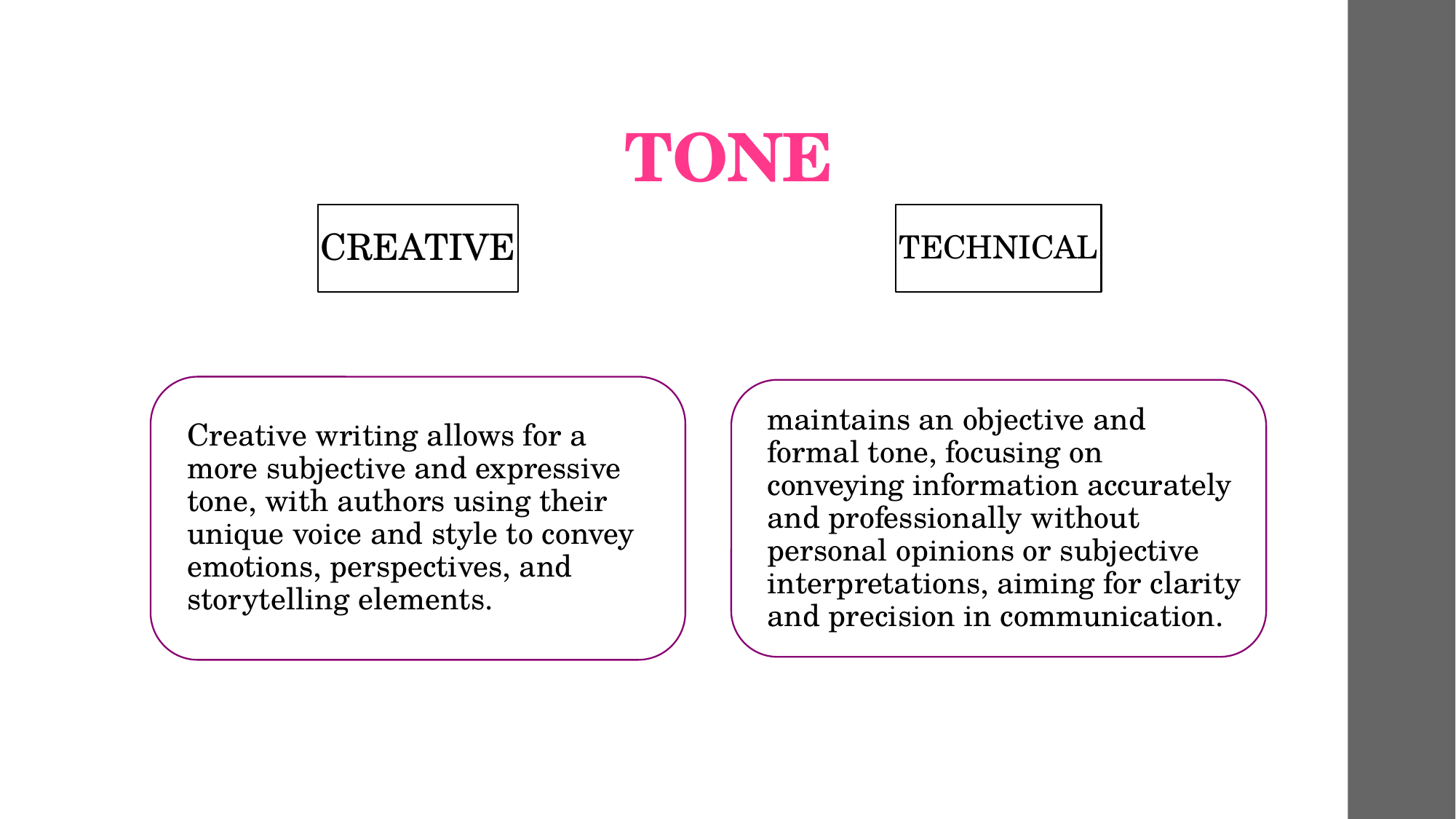

# TONE
CREATIVE
TECHNICAL
Creative writing allows for a more subjective and expressive tone, with authors using their unique voice and style to convey emotions, perspectives, and storytelling elements.
maintains an objective and formal tone, focusing on conveying information accurately and professionally without personal opinions or subjective interpretations, aiming for clarity and precision in communication.